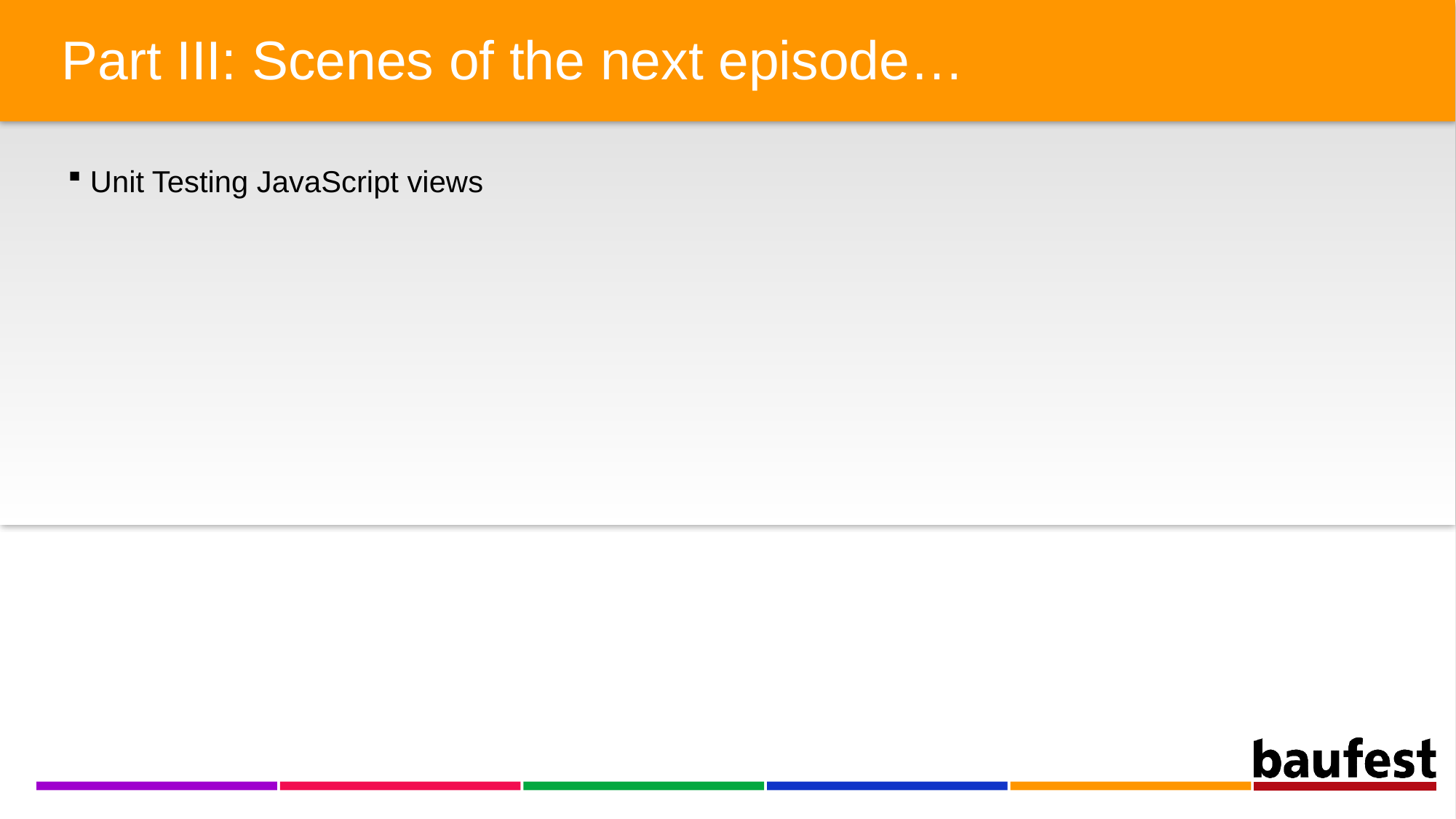

Part III: Scenes of the next episode…
 Unit Testing JavaScript views